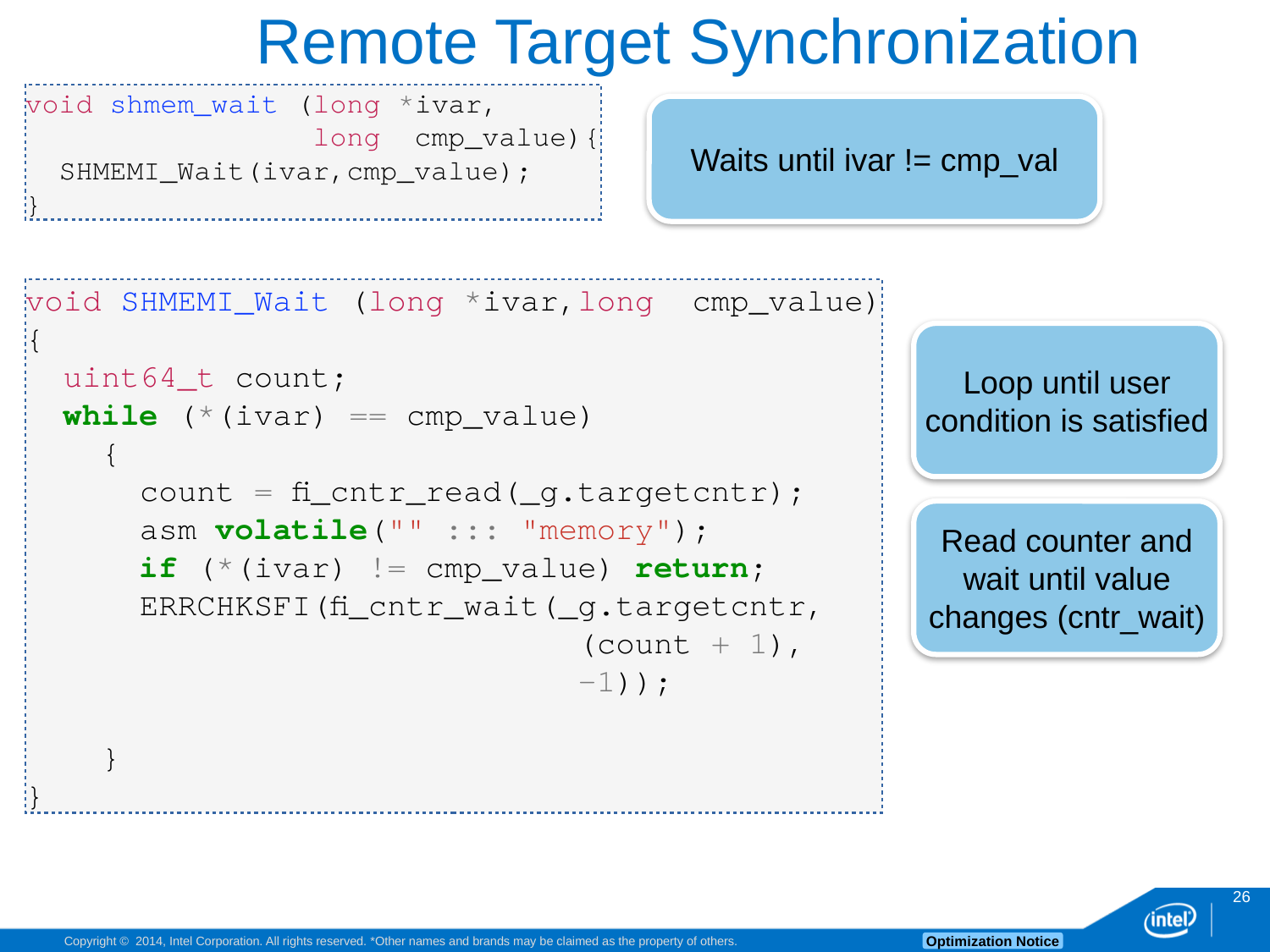

# Remote Target Synchronization
void shmem_wait (long *ivar,
                 long  cmp_value){
  SHMEMI_Wait(ivar,cmp_value);
}
Waits until ivar != cmp_val
void SHMEMI_Wait (long *ivar,long  cmp_value)
{
  uint64_t count;
  while (*(ivar) == cmp_value)
    {
      count = fi_cntr_read(_g.targetcntr);
      asm volatile("" ::: "memory");
      if (*(ivar) != cmp_value) return;
      ERRCHKSFI(fi_cntr_wait(_g.targetcntr,
                             (count + 1),
                             -1));

    }
}
Loop until user condition is satisfied
Read counter and wait until value changes (cntr_wait)
26